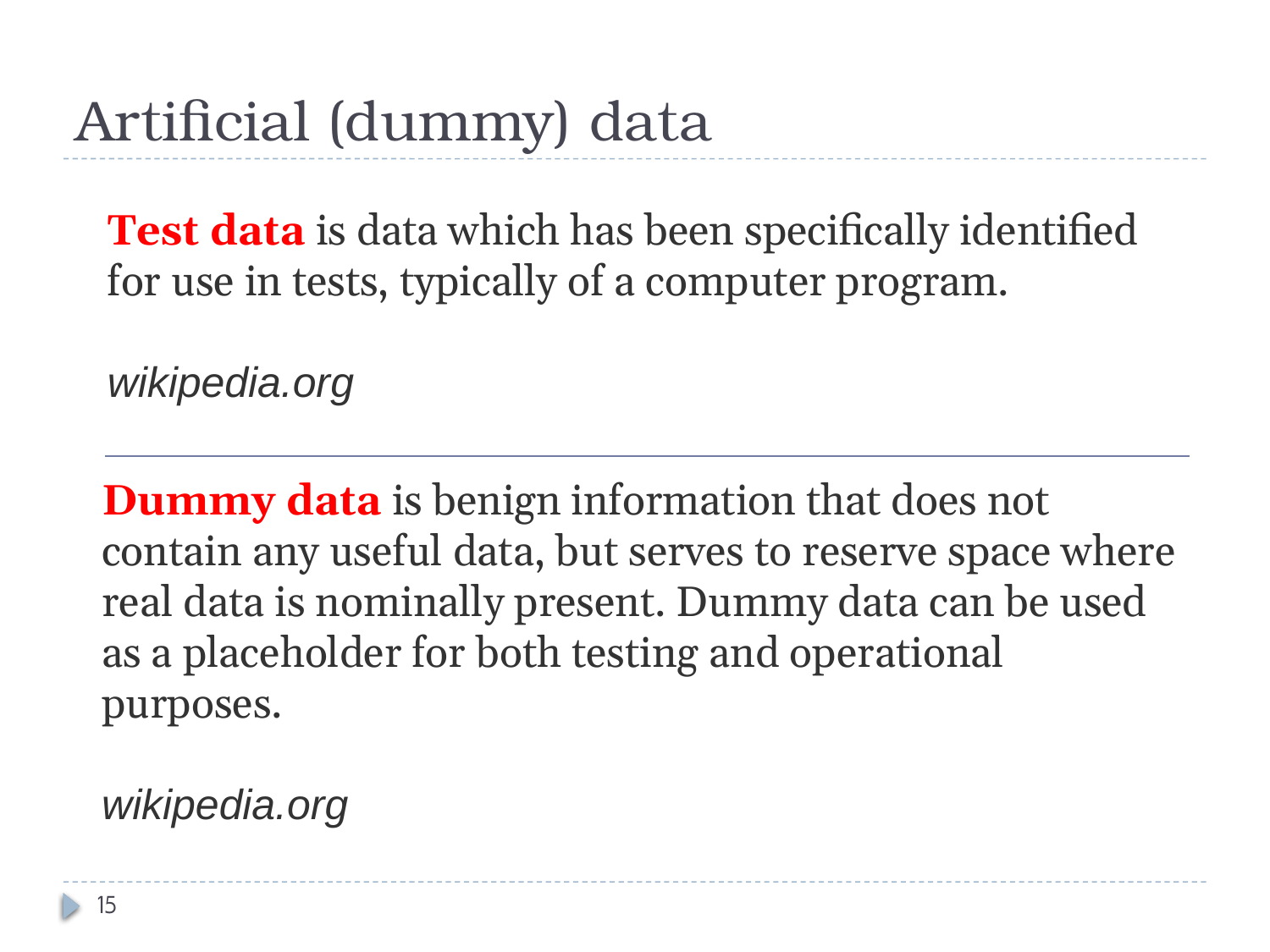

# Artificial (dummy) data
Test data is data which has been specifically identified for use in tests, typically of a computer program.

wikipedia.org
Dummy data is benign information that does not contain any useful data, but serves to reserve space where real data is nominally present. Dummy data can be used as a placeholder for both testing and operational purposes.

wikipedia.org
15